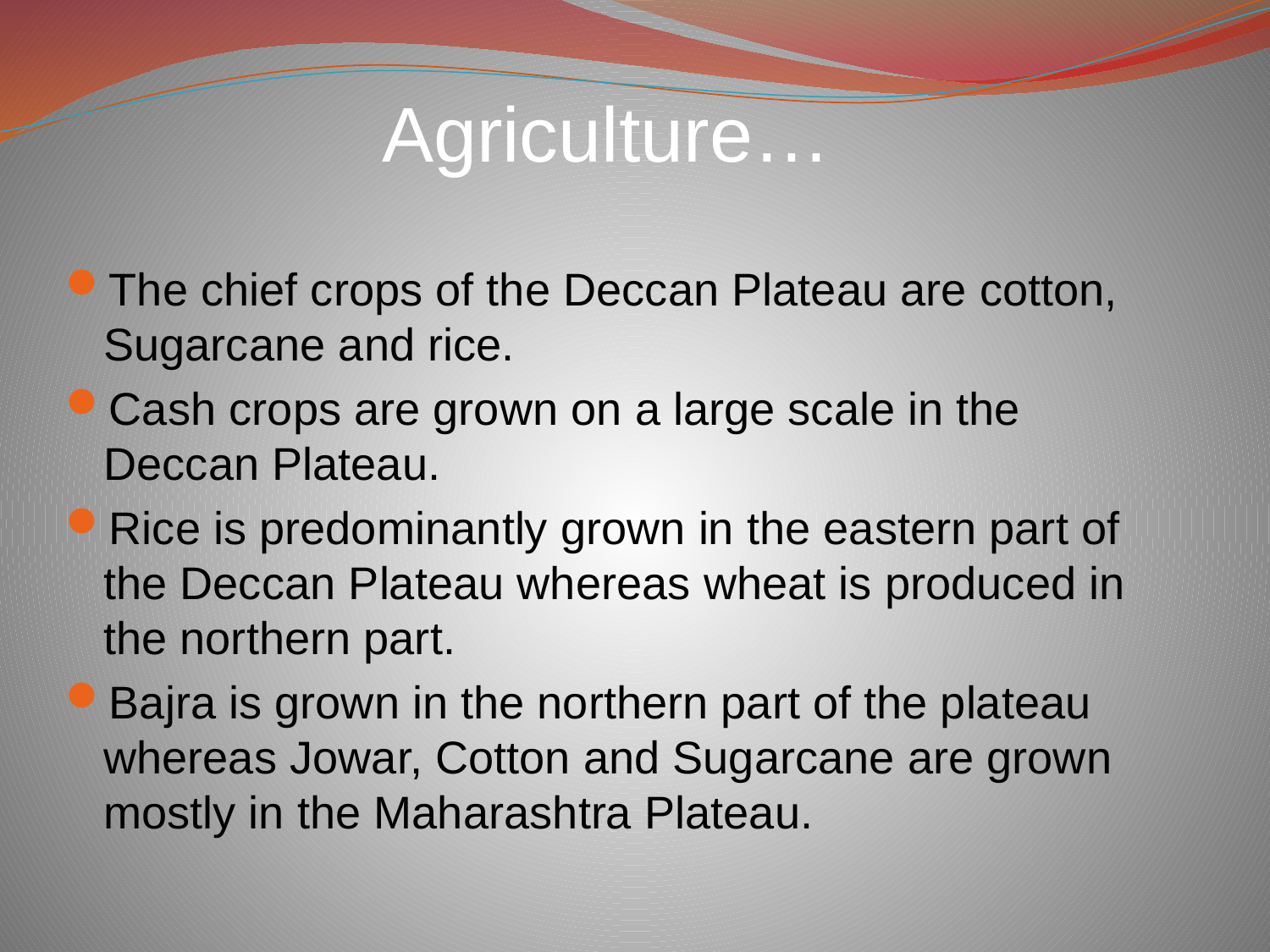

# Agriculture…
The chief crops of the Deccan Plateau are cotton, Sugarcane and rice.
Cash crops are grown on a large scale in the Deccan Plateau.
Rice is predominantly grown in the eastern part of the Deccan Plateau whereas wheat is produced in the northern part.
Bajra is grown in the northern part of the plateau whereas Jowar, Cotton and Sugarcane are grown mostly in the Maharashtra Plateau.